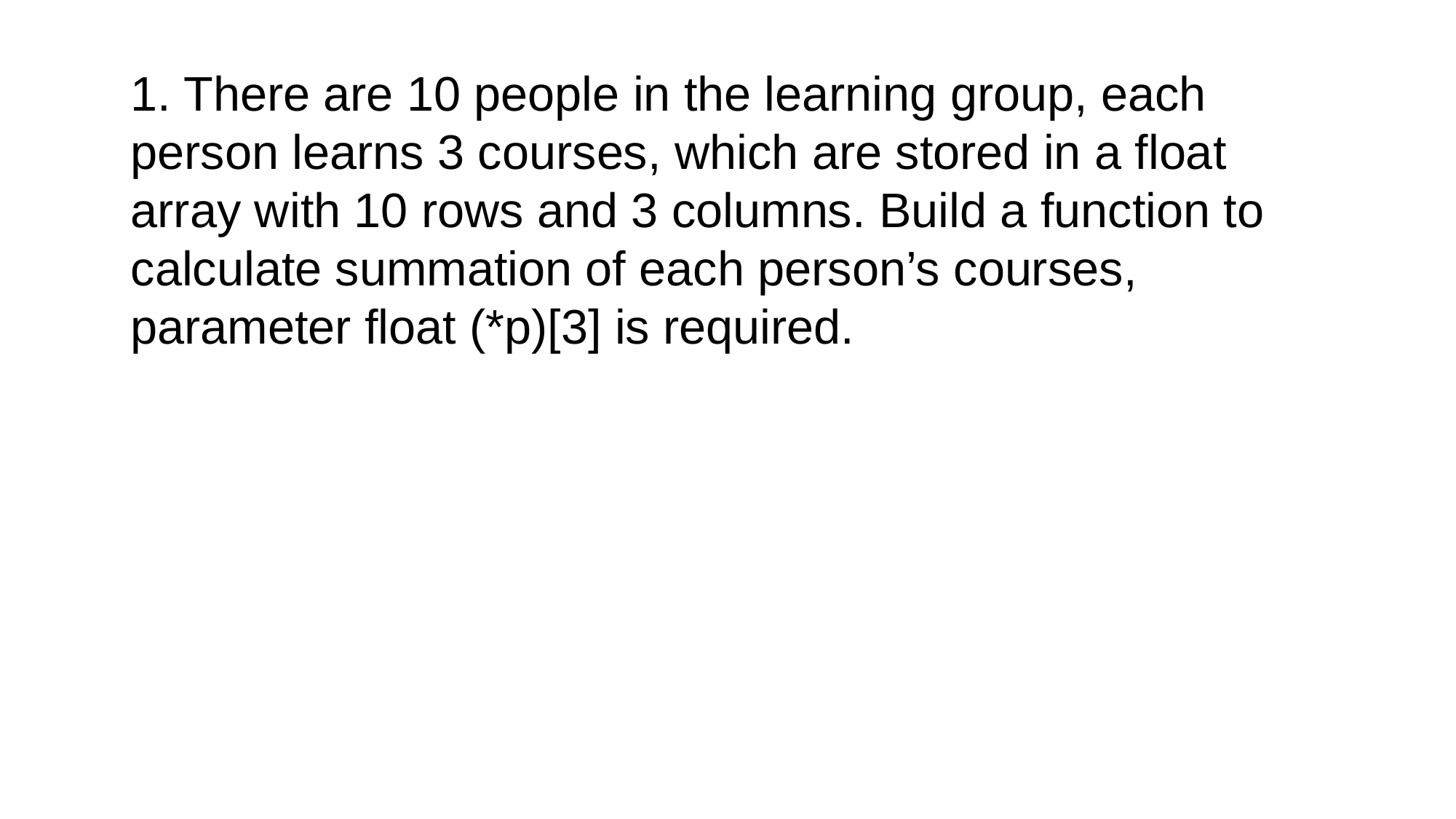

1. There are 10 people in the learning group, each person learns 3 courses, which are stored in a float array with 10 rows and 3 columns. Build a function to calculate summation of each person’s courses, parameter float (*p)[3] is required.